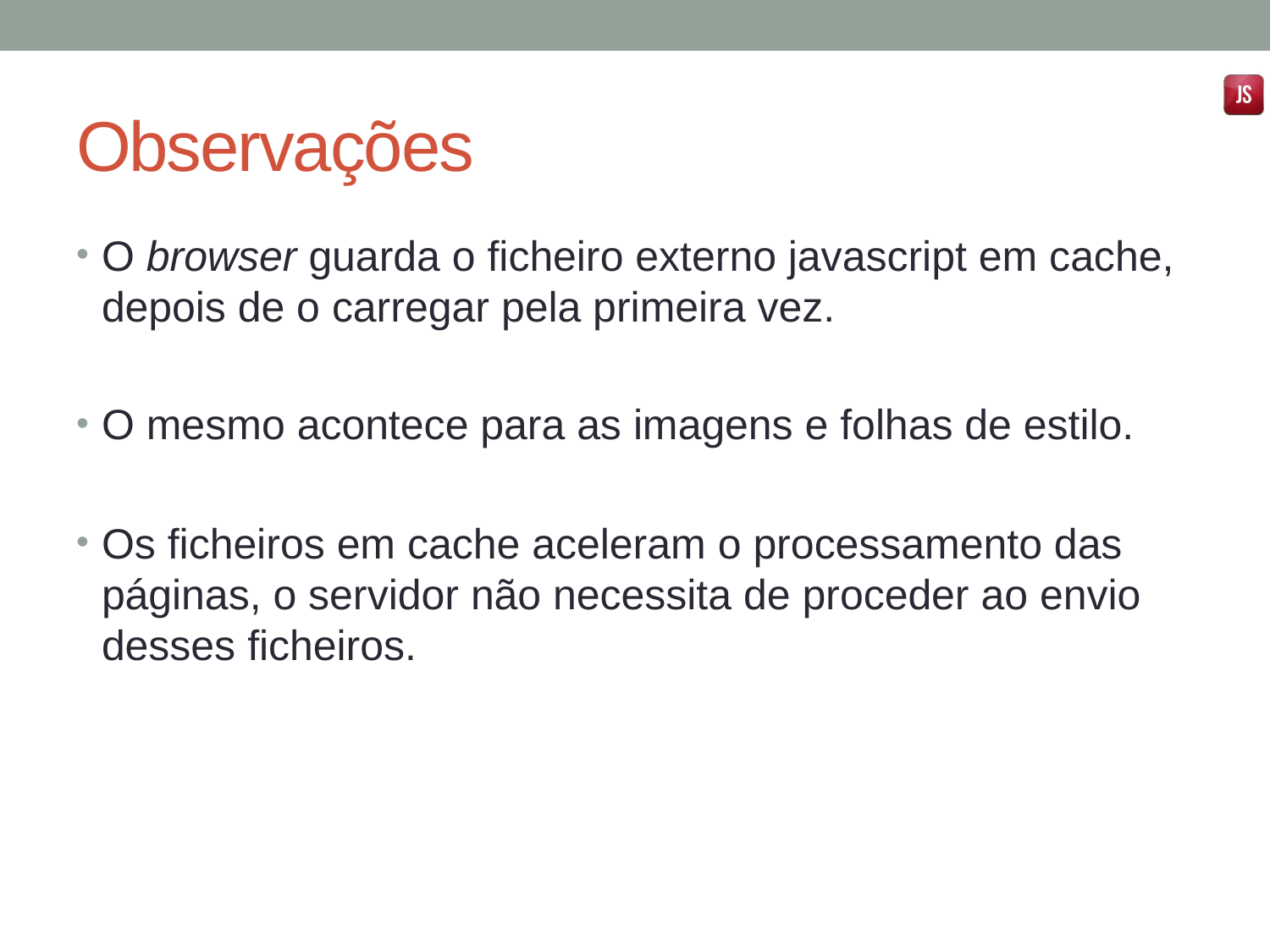

# Observações
O browser guarda o ficheiro externo javascript em cache, depois de o carregar pela primeira vez.

O mesmo acontece para as imagens e folhas de estilo.

Os ficheiros em cache aceleram o processamento das páginas, o servidor não necessita de proceder ao envio desses ficheiros.